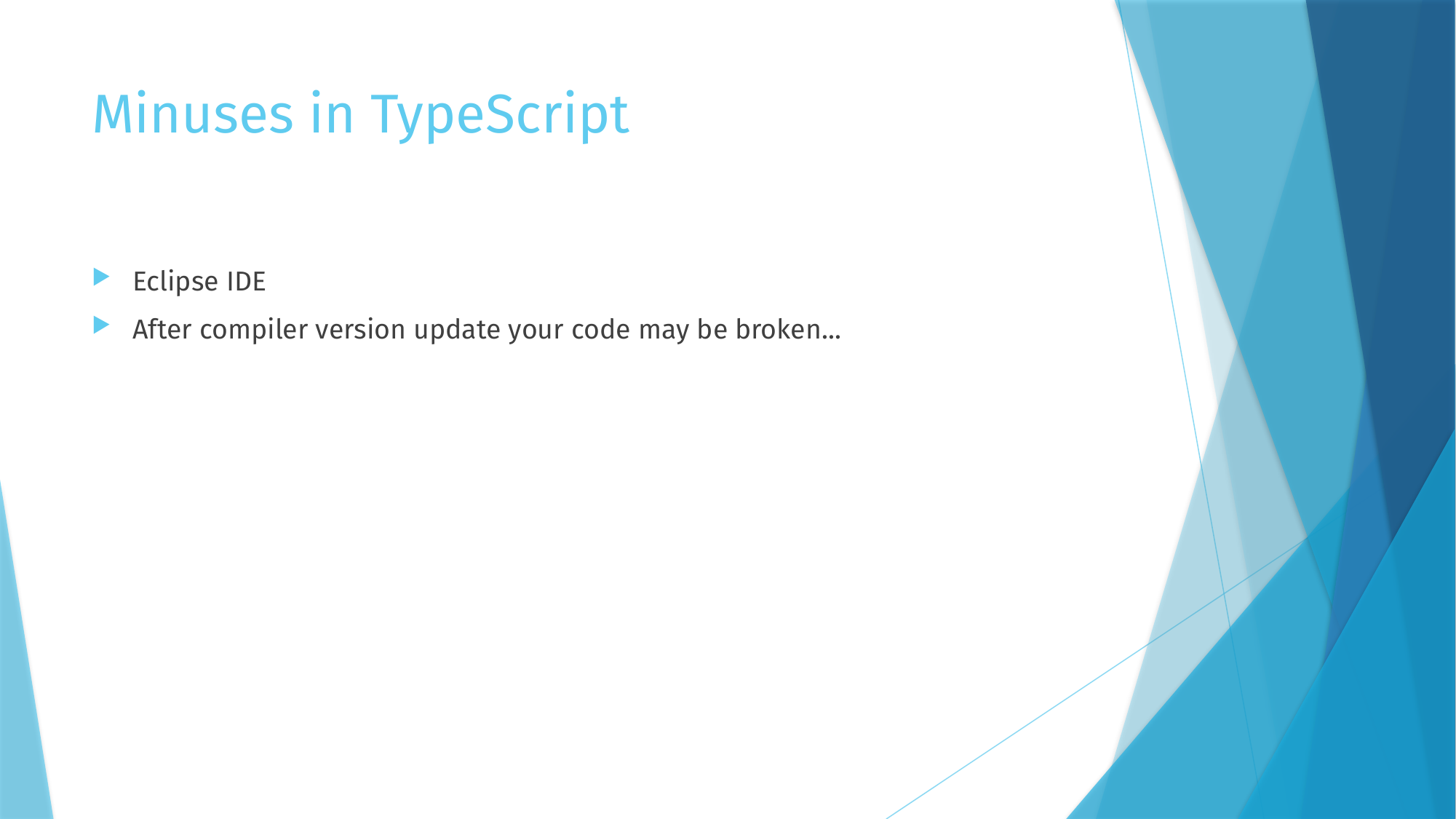

# Minuses in TypeScript
Eclipse IDE
After compiler version update your code may be broken...